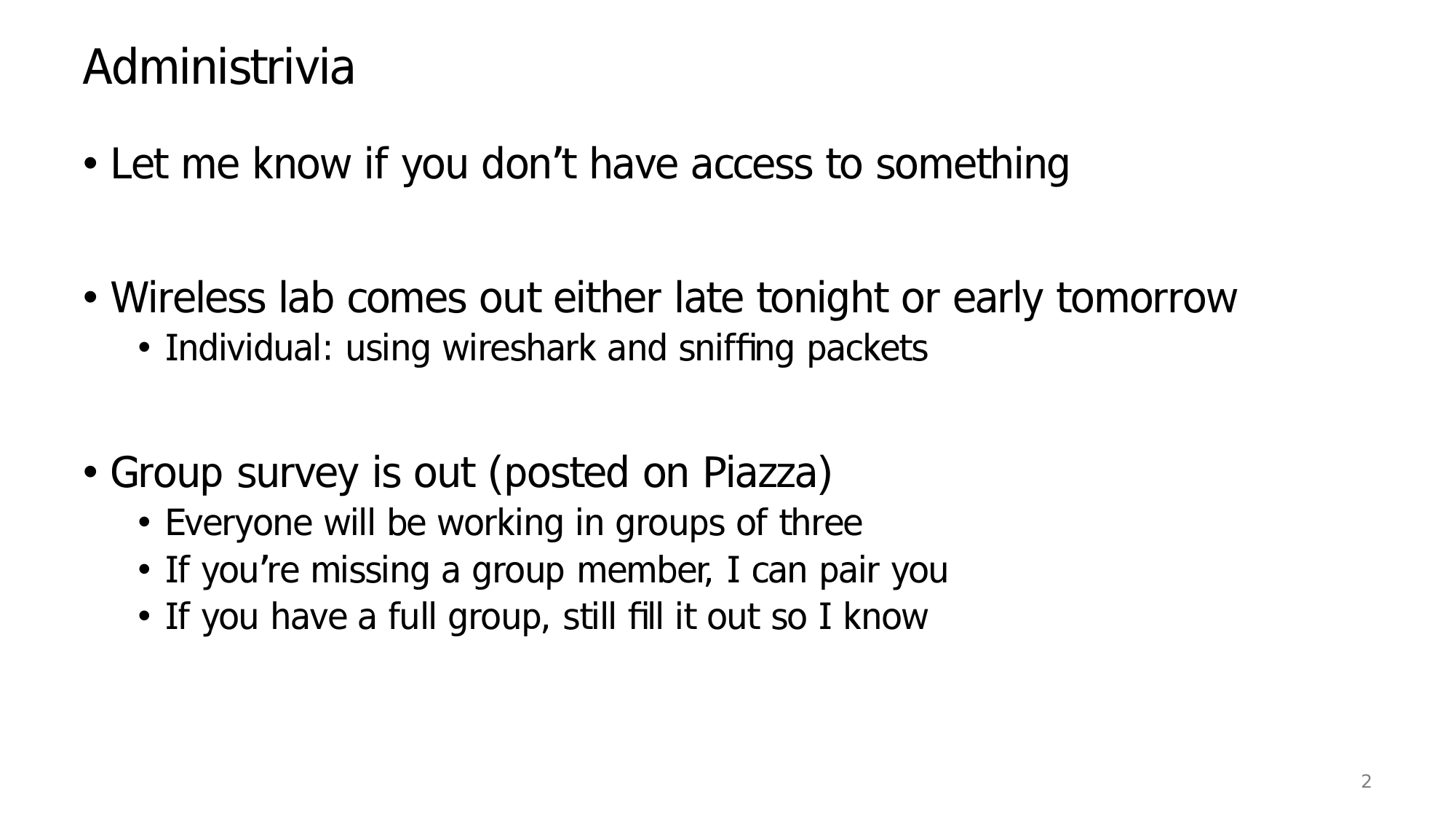

# Administrivia
Let me know if you don’t have access to something

Wireless lab comes out either late tonight or early tomorrow
Individual: using wireshark and sniffing packets

Group survey is out (posted on Piazza)
Everyone will be working in groups of three
If you’re missing a group member, I can pair you
If you have a full group, still fill it out so I know
2